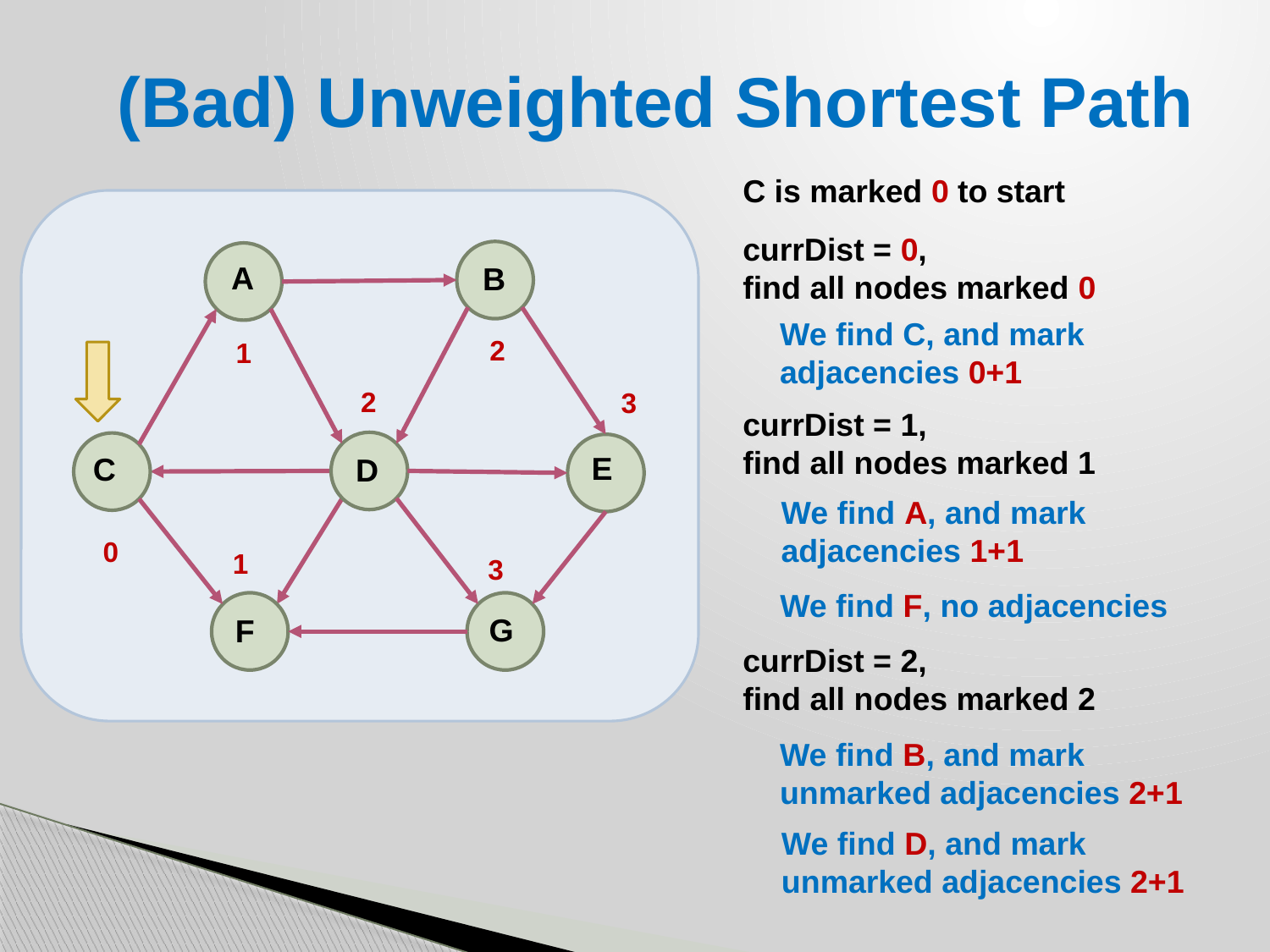

# (Bad) Unweighted Shortest Path
C is marked 0 to start

A
B

C
D

E

G
F

currDist = 0,
find all nodes marked 0
We find C, and mark adjacencies 0+1
2
1
2
3
currDist = 1,
find all nodes marked 1
We find A, and mark adjacencies 1+1
0
1
3
We find F, no adjacencies
currDist = 2,
find all nodes marked 2
We find B, and mark unmarked adjacencies 2+1
We find D, and mark unmarked adjacencies 2+1